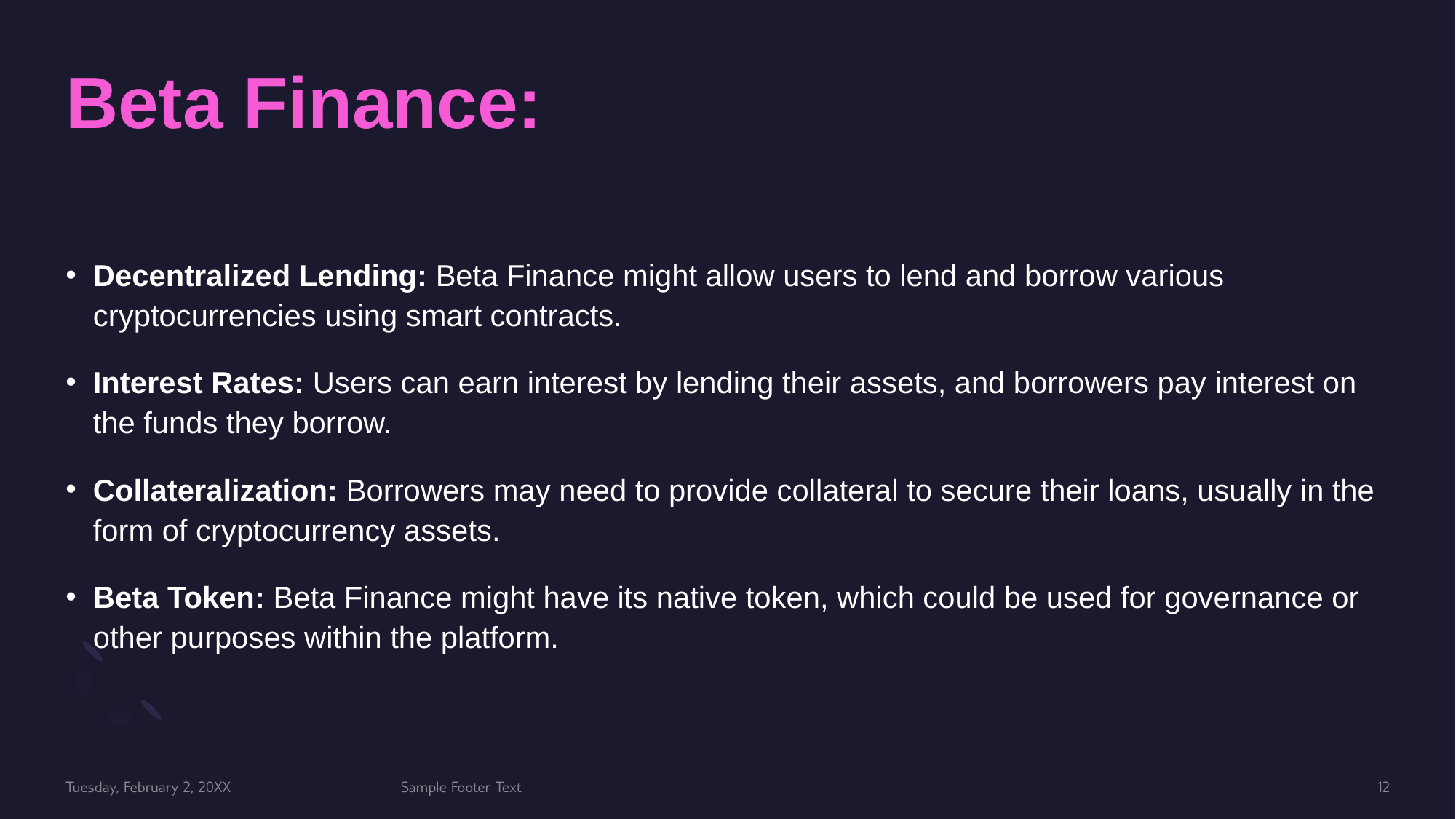

# Beta Finance:
Decentralized Lending: Beta Finance might allow users to lend and borrow various cryptocurrencies using smart contracts.
Interest Rates: Users can earn interest by lending their assets, and borrowers pay interest on the funds they borrow.
Collateralization: Borrowers may need to provide collateral to secure their loans, usually in the form of cryptocurrency assets.
Beta Token: Beta Finance might have its native token, which could be used for governance or other purposes within the platform.

Tuesday, February 2, 20XX
Sample Footer Text
12